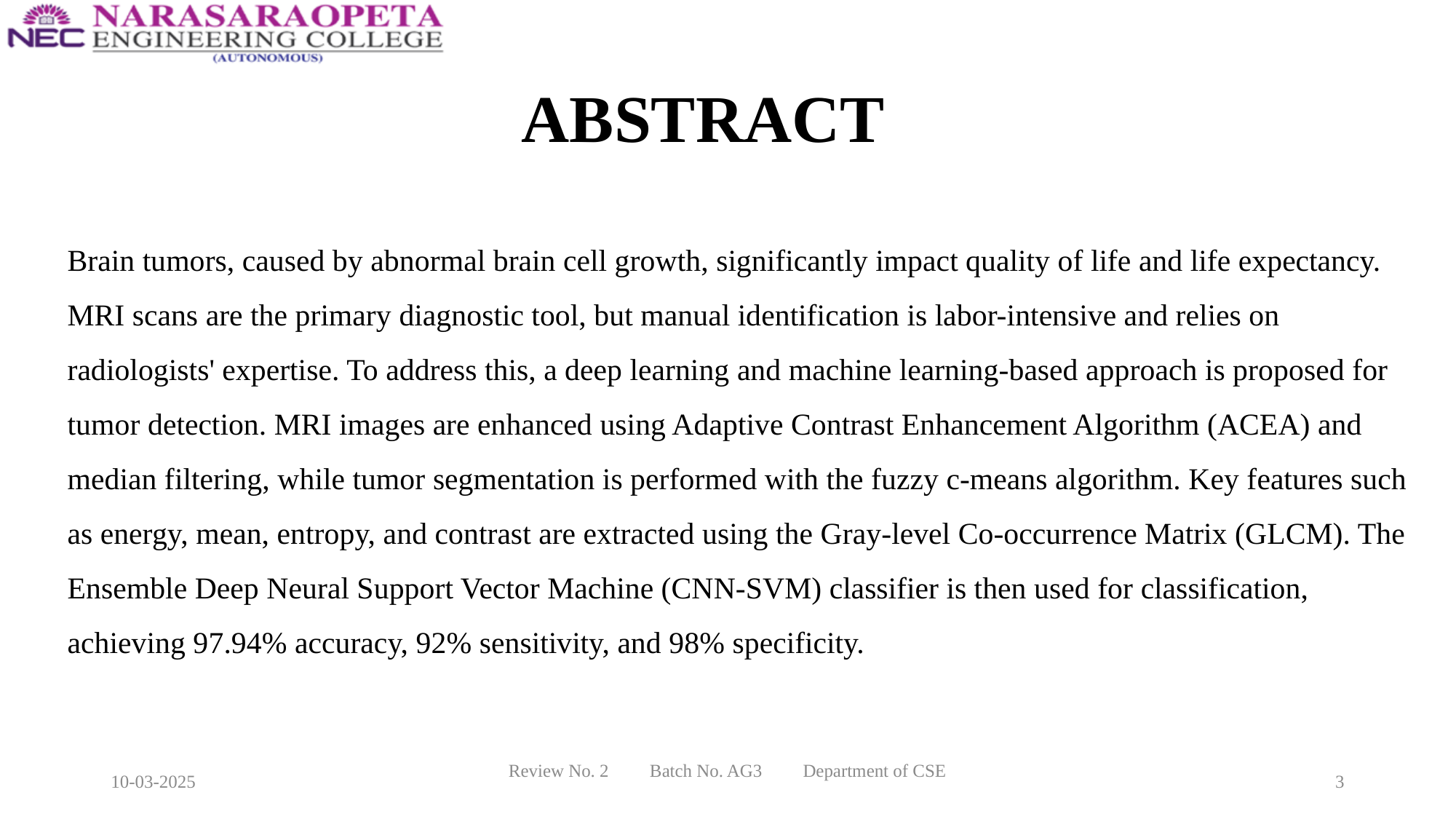

# ABSTRACT
Brain tumors, caused by abnormal brain cell growth, significantly impact quality of life and life expectancy. MRI scans are the primary diagnostic tool, but manual identification is labor-intensive and relies on radiologists' expertise. To address this, a deep learning and machine learning-based approach is proposed for tumor detection. MRI images are enhanced using Adaptive Contrast Enhancement Algorithm (ACEA) and median filtering, while tumor segmentation is performed with the fuzzy c-means algorithm. Key features such as energy, mean, entropy, and contrast are extracted using the Gray-level Co-occurrence Matrix (GLCM). The Ensemble Deep Neural Support Vector Machine (CNN-SVM) classifier is then used for classification, achieving 97.94% accuracy, 92% sensitivity, and 98% specificity.
10-03-2025
Review No. 2         Batch No. AG3         Department of CSE

3